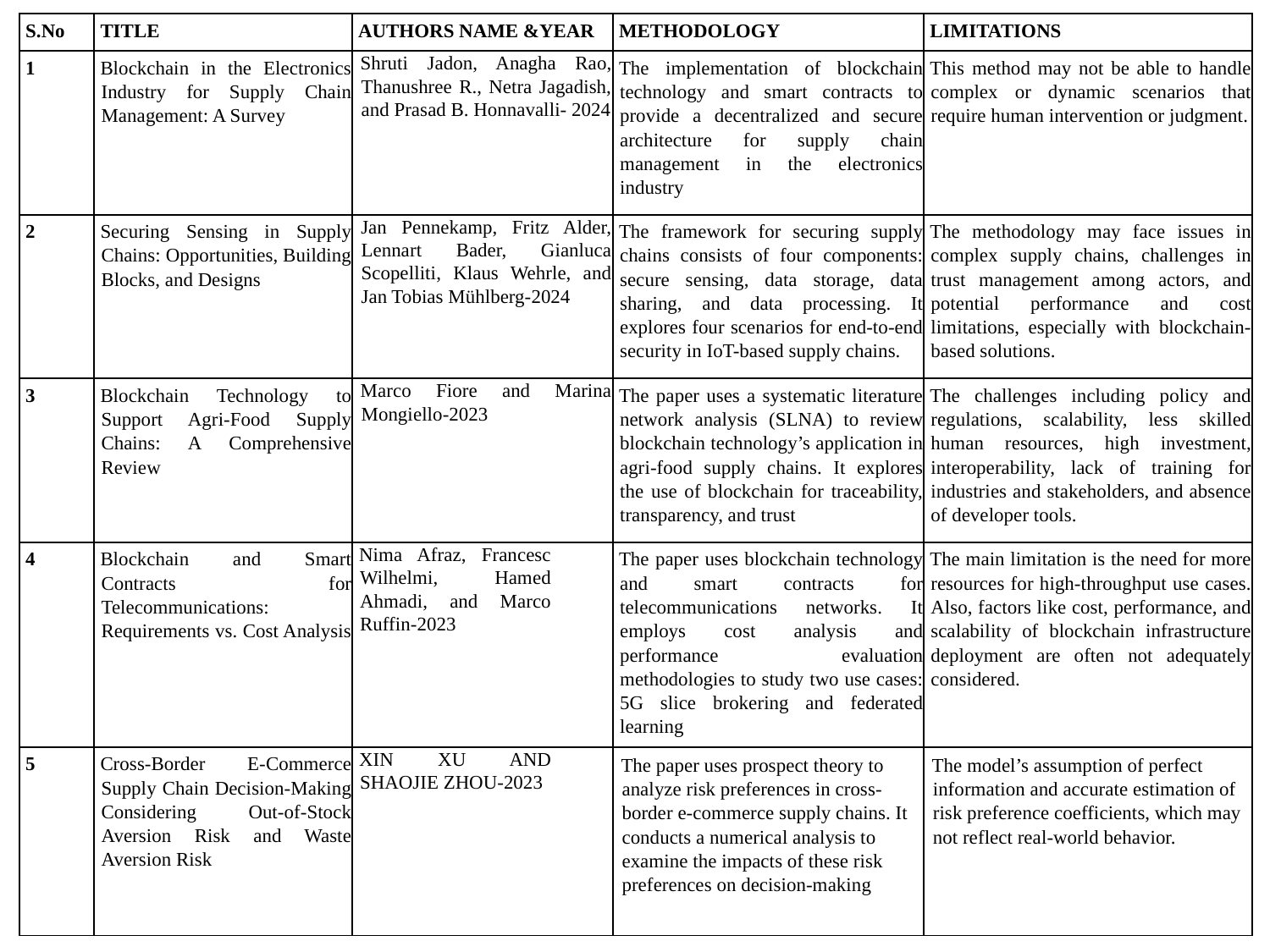

| S.No | TITLE | AUTHORS NAME &YEAR | METHODOLOGY | LIMITATIONS |
| --- | --- | --- | --- | --- |
| 1 | Blockchain in the Electronics Industry for Supply Chain Management: A Survey | Shruti Jadon, Anagha Rao, Thanushree R., Netra Jagadish, and Prasad B. Honnavalli- 2024 | The implementation of blockchain technology and smart contracts to provide a decentralized and secure architecture for supply chain management in the electronics industry | This method may not be able to handle complex or dynamic scenarios that require human intervention or judgment. |
| 2 | Securing Sensing in Supply Chains: Opportunities, Building Blocks, and Designs | Jan Pennekamp, Fritz Alder, Lennart Bader, Gianluca Scopelliti, Klaus Wehrle, and Jan Tobias Mühlberg-2024 | The framework for securing supply chains consists of four components: secure sensing, data storage, data sharing, and data processing. It explores four scenarios for end-to-end security in IoT-based supply chains. | The methodology may face issues in complex supply chains, challenges in trust management among actors, and potential performance and cost limitations, especially with blockchain-based solutions. |
| 3 | Blockchain Technology to Support Agri-Food Supply Chains: A Comprehensive Review | Marco Fiore and Marina Mongiello-2023 | The paper uses a systematic literature network analysis (SLNA) to review blockchain technology’s application in agri-food supply chains. It explores the use of blockchain for traceability, transparency, and trust | The challenges including policy and regulations, scalability, less skilled human resources, high investment, interoperability, lack of training for industries and stakeholders, and absence of developer tools. |
| 4 | Blockchain and Smart Contracts for Telecommunications: Requirements vs. Cost Analysis | Nima Afraz, Francesc Wilhelmi, Hamed Ahmadi, and Marco Ruffin-2023 | The paper uses blockchain technology and smart contracts for telecommunications networks. It employs cost analysis and performance evaluation methodologies to study two use cases: 5G slice brokering and federated learning | The main limitation is the need for more resources for high-throughput use cases. Also, factors like cost, performance, and scalability of blockchain infrastructure deployment are often not adequately considered. |
| 5 | Cross-Border E-Commerce Supply Chain Decision-Making Considering Out-of-Stock Aversion Risk and Waste Aversion Risk | XIN XU AND SHAOJIE ZHOU-2023 | The paper uses prospect theory to analyze risk preferences in cross-border e-commerce supply chains. It conducts a numerical analysis to examine the impacts of these risk preferences on decision-making | The model’s assumption of perfect information and accurate estimation of risk preference coefficients, which may not reflect real-world behavior. |
#